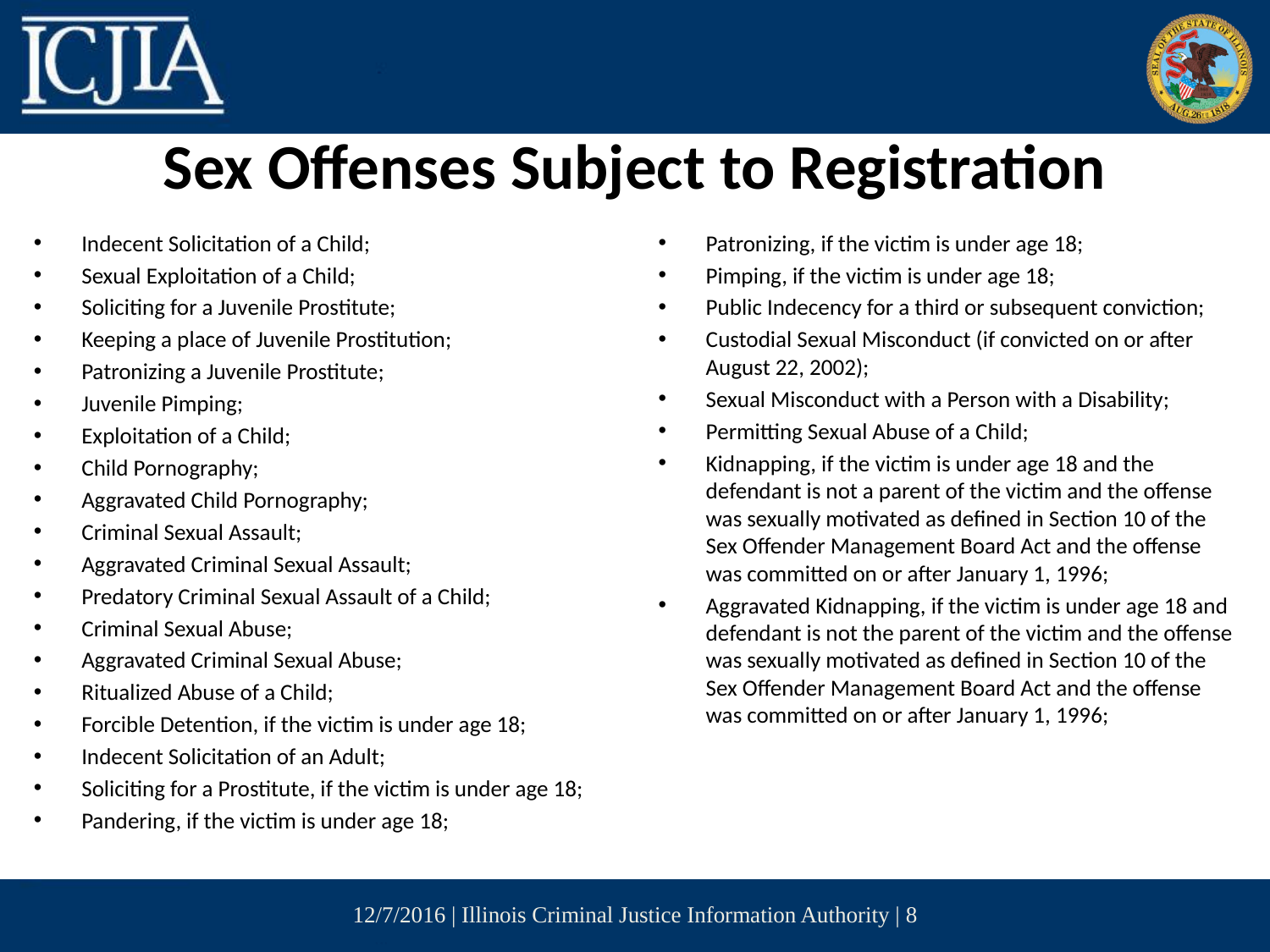

# Sex Offenses Subject to Registration
Indecent Solicitation of a Child;
Sexual Exploitation of a Child;
Soliciting for a Juvenile Prostitute;
Keeping a place of Juvenile Prostitution;
Patronizing a Juvenile Prostitute;
Juvenile Pimping;
Exploitation of a Child;
Child Pornography;
Aggravated Child Pornography;
Criminal Sexual Assault;
Aggravated Criminal Sexual Assault;
Predatory Criminal Sexual Assault of a Child;
Criminal Sexual Abuse;
Aggravated Criminal Sexual Abuse;
Ritualized Abuse of a Child;
Forcible Detention, if the victim is under age 18;
Indecent Solicitation of an Adult;
Soliciting for a Prostitute, if the victim is under age 18;
Pandering, if the victim is under age 18;

Patronizing, if the victim is under age 18;
Pimping, if the victim is under age 18;
Public Indecency for a third or subsequent conviction;
Custodial Sexual Misconduct (if convicted on or after August 22, 2002);
Sexual Misconduct with a Person with a Disability;
Permitting Sexual Abuse of a Child;
Kidnapping, if the victim is under age 18 and the defendant is not a parent of the victim and the offense was sexually motivated as defined in Section 10 of the Sex Offender Management Board Act and the offense was committed on or after January 1, 1996;
Aggravated Kidnapping, if the victim is under age 18 and defendant is not the parent of the victim and the offense was sexually motivated as defined in Section 10 of the Sex Offender Management Board Act and the offense was committed on or after January 1, 1996;
12/7/2016 | Illinois Criminal Justice Information Authority | 8